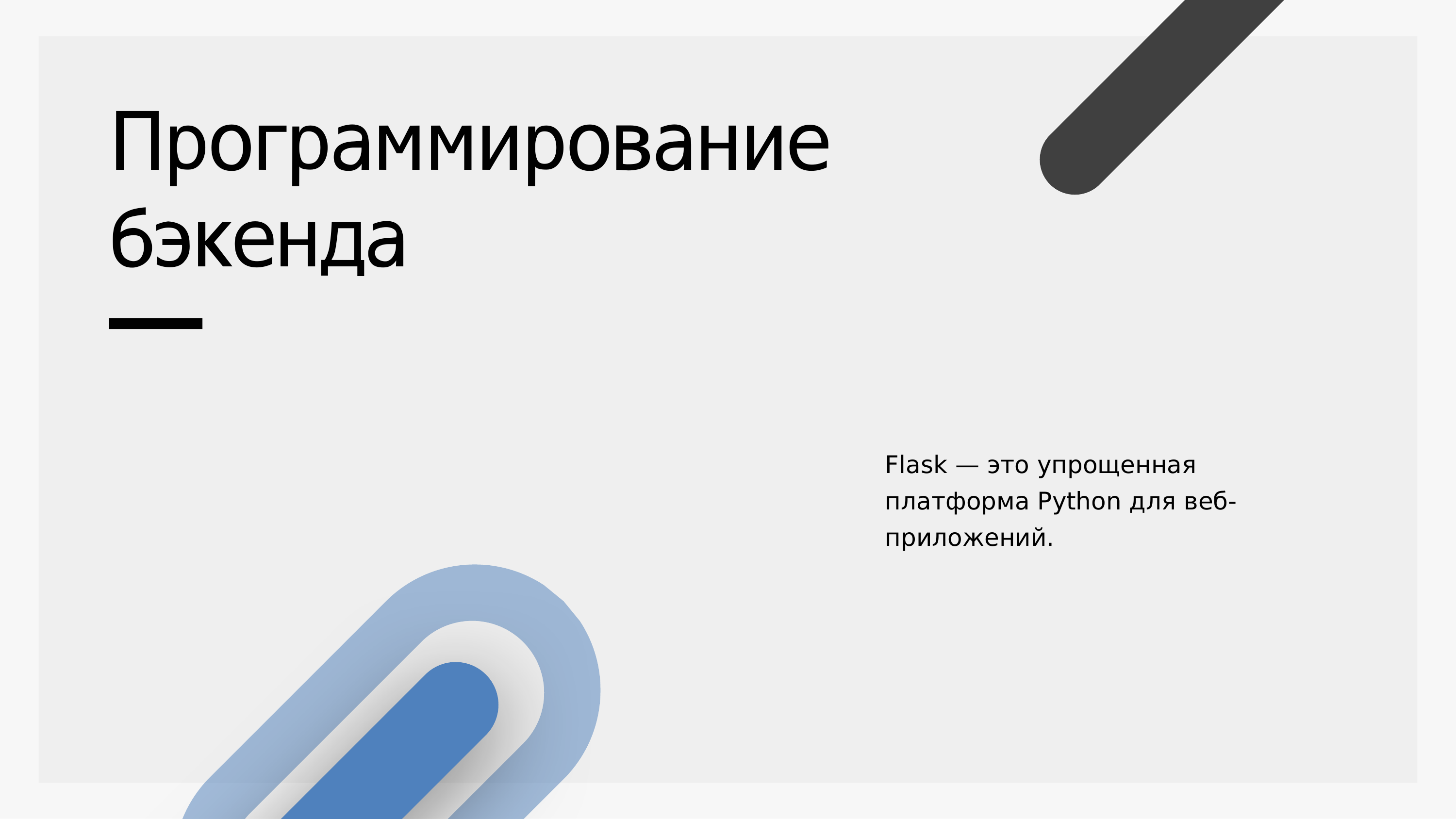

# Программирование бэкенда

Flask — это упрощенная платформа Python для веб-приложений.